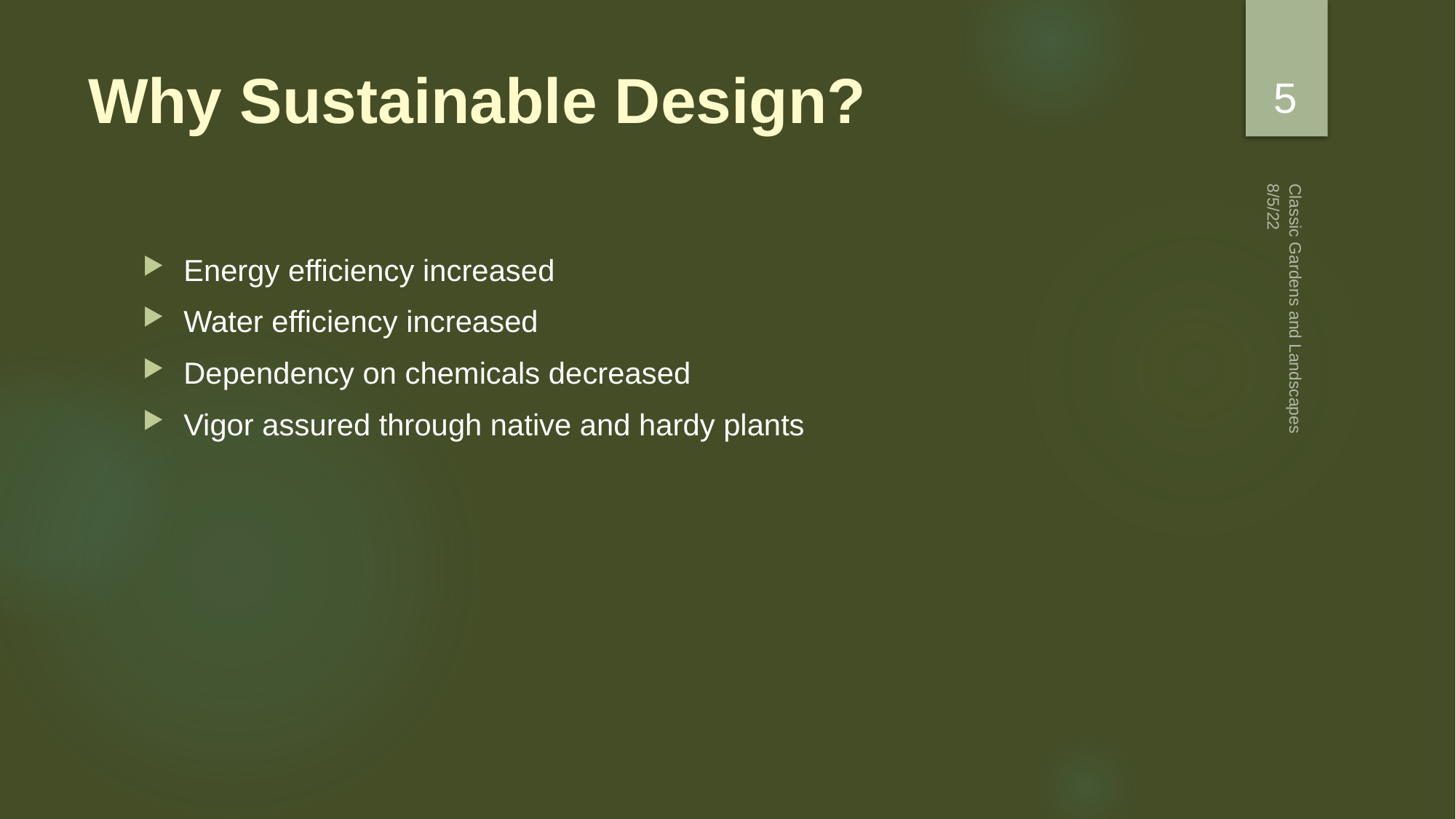

5
# Why Sustainable Design?
8/5/22
Energy efficiency increased
Water efficiency increased
Dependency on chemicals decreased
Vigor assured through native and hardy plants

Classic Gardens and Landscapes